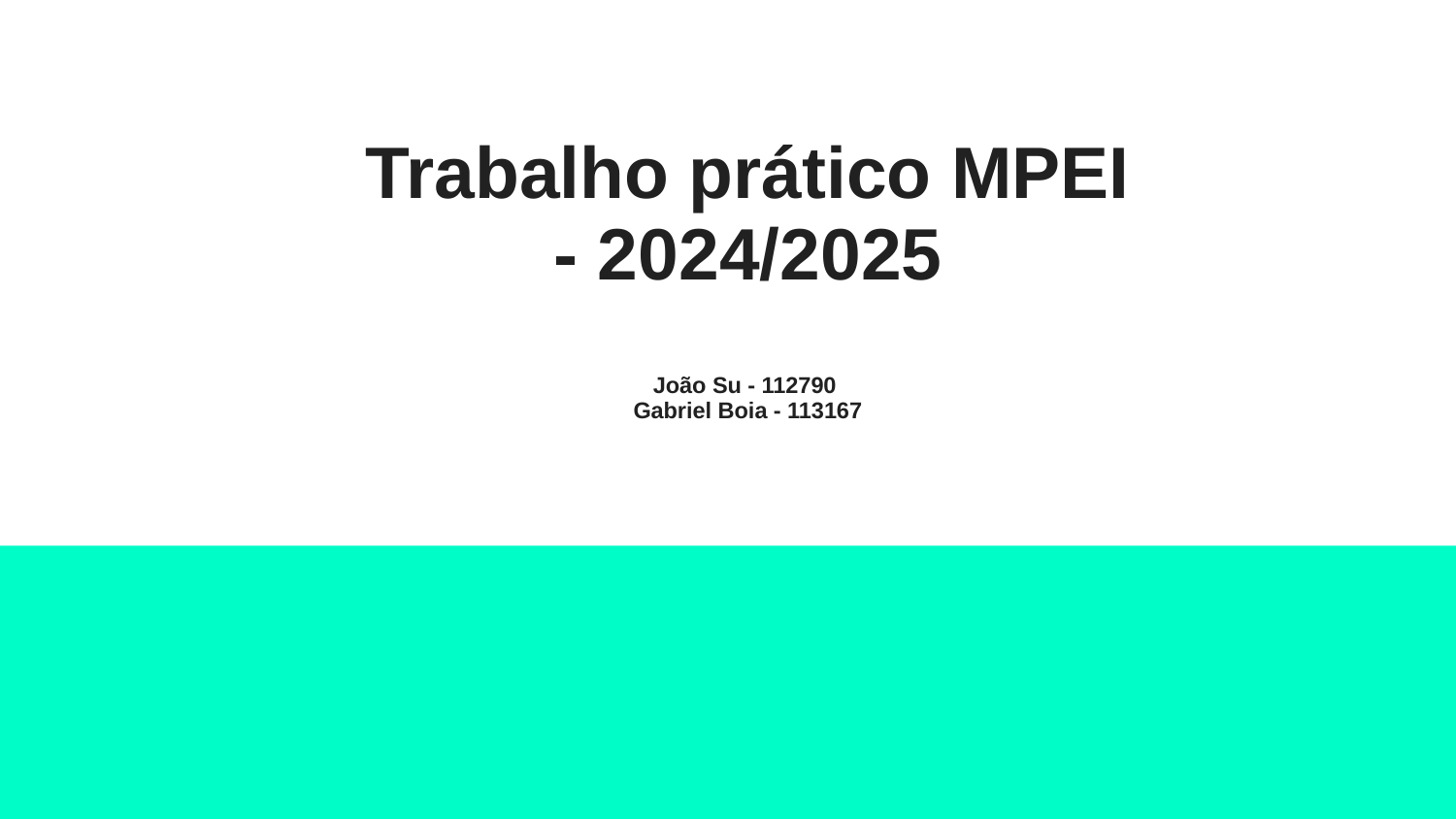

# Trabalho prático MPEI - 2024/2025
João Su - 112790
Gabriel Boia - 113167